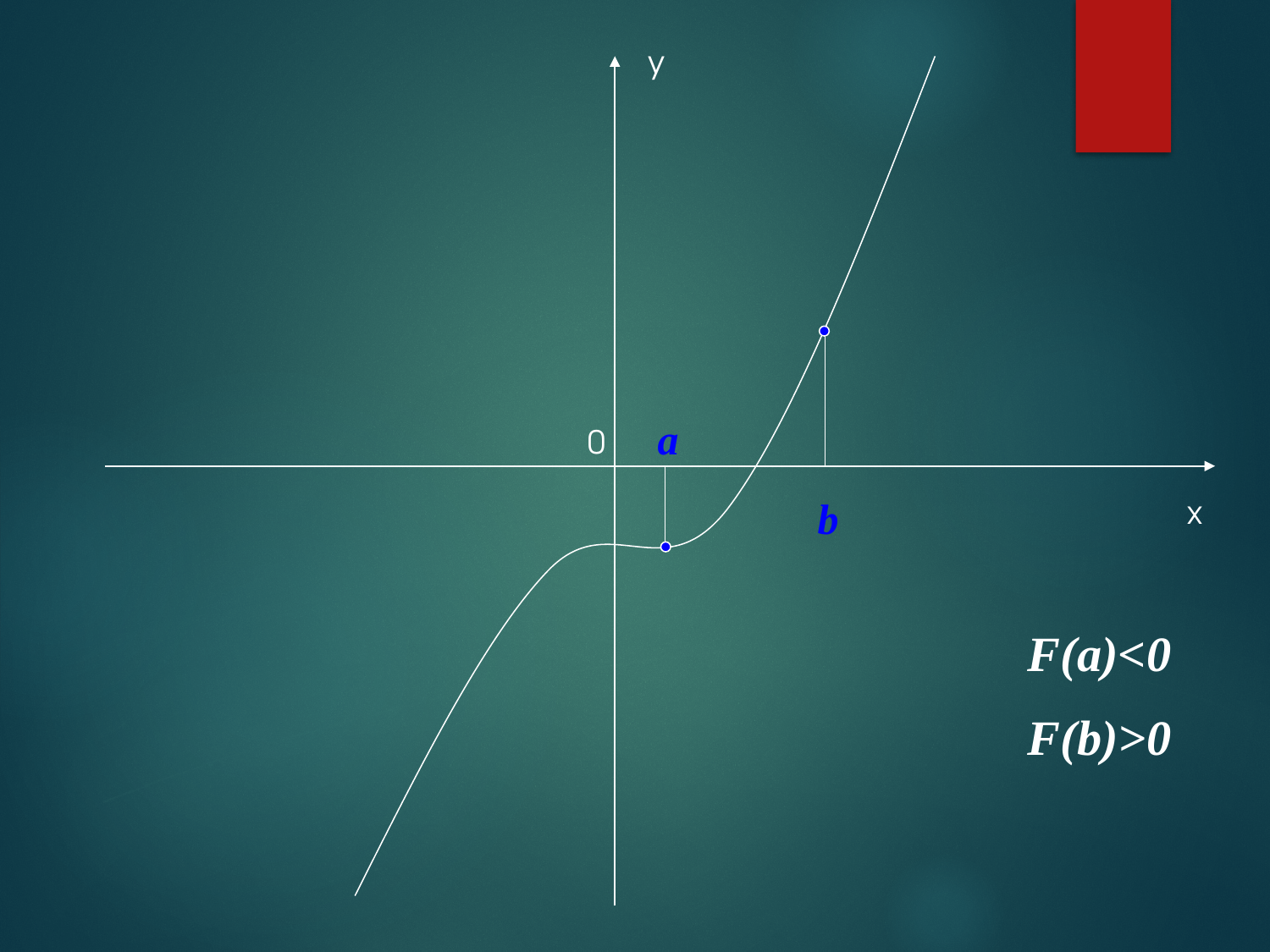

y

a
0
b
x

F(a)<0
F(b)>0